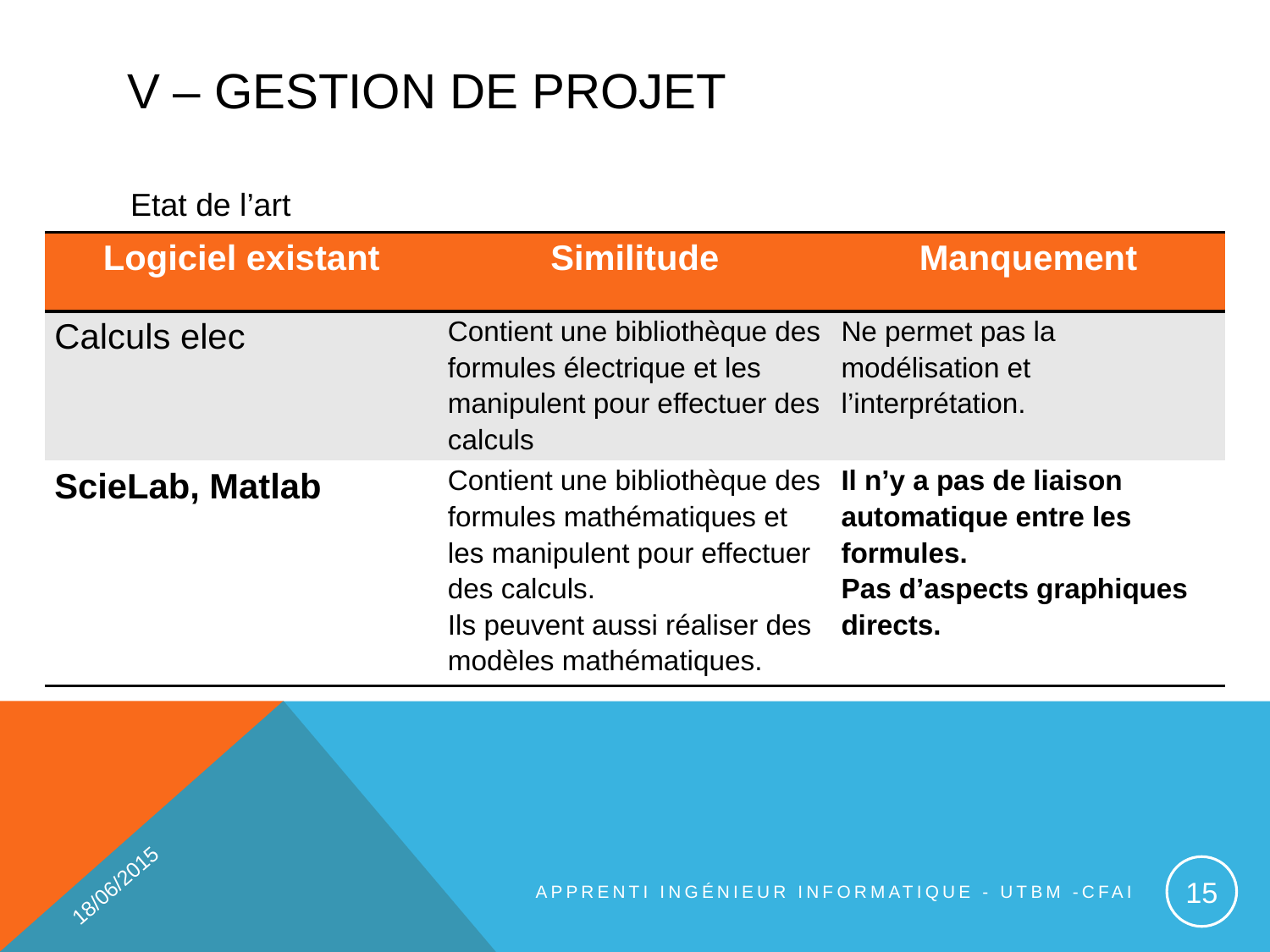

# V – gestion de projet
Etat de l’art
| Logiciel existant | Similitude | Manquement |
| --- | --- | --- |
| Calculs elec | Contient une bibliothèque des formules électrique et les manipulent pour effectuer des calculs | Ne permet pas la modélisation et l’interprétation. |
| ScieLab, Matlab | Contient une bibliothèque des formules mathématiques et les manipulent pour effectuer des calculs. Ils peuvent aussi réaliser des modèles mathématiques. | Il n’y a pas de liaison automatique entre les formules. Pas d’aspects graphiques directs. |
18/06/2015
15
Apprenti Ingénieur informatique - UTBM -CFAI